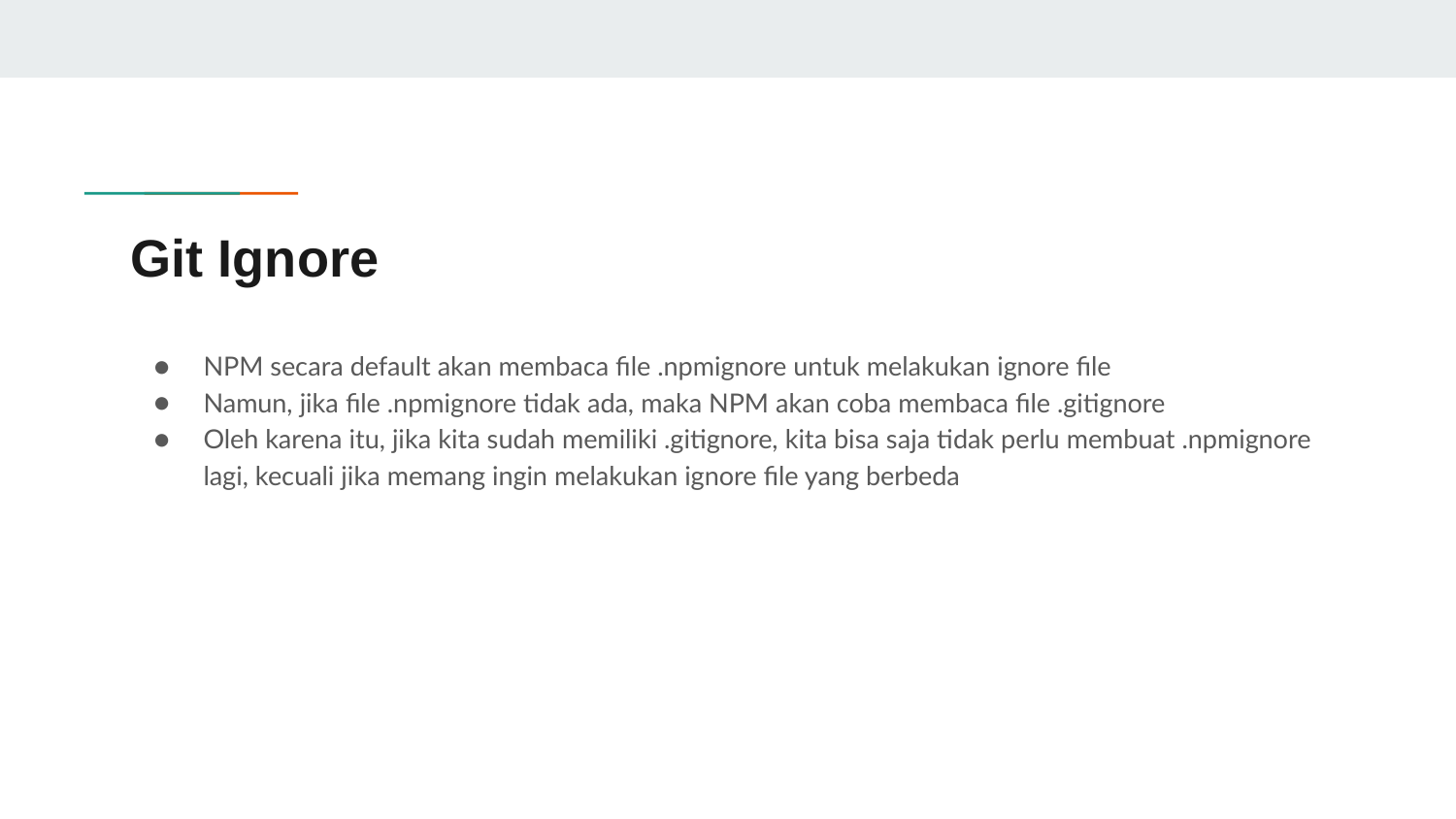

# Git Ignore
NPM secara default akan membaca file .npmignore untuk melakukan ignore file
Namun, jika file .npmignore tidak ada, maka NPM akan coba membaca file .gitignore
Oleh karena itu, jika kita sudah memiliki .gitignore, kita bisa saja tidak perlu membuat .npmignore lagi, kecuali jika memang ingin melakukan ignore file yang berbeda